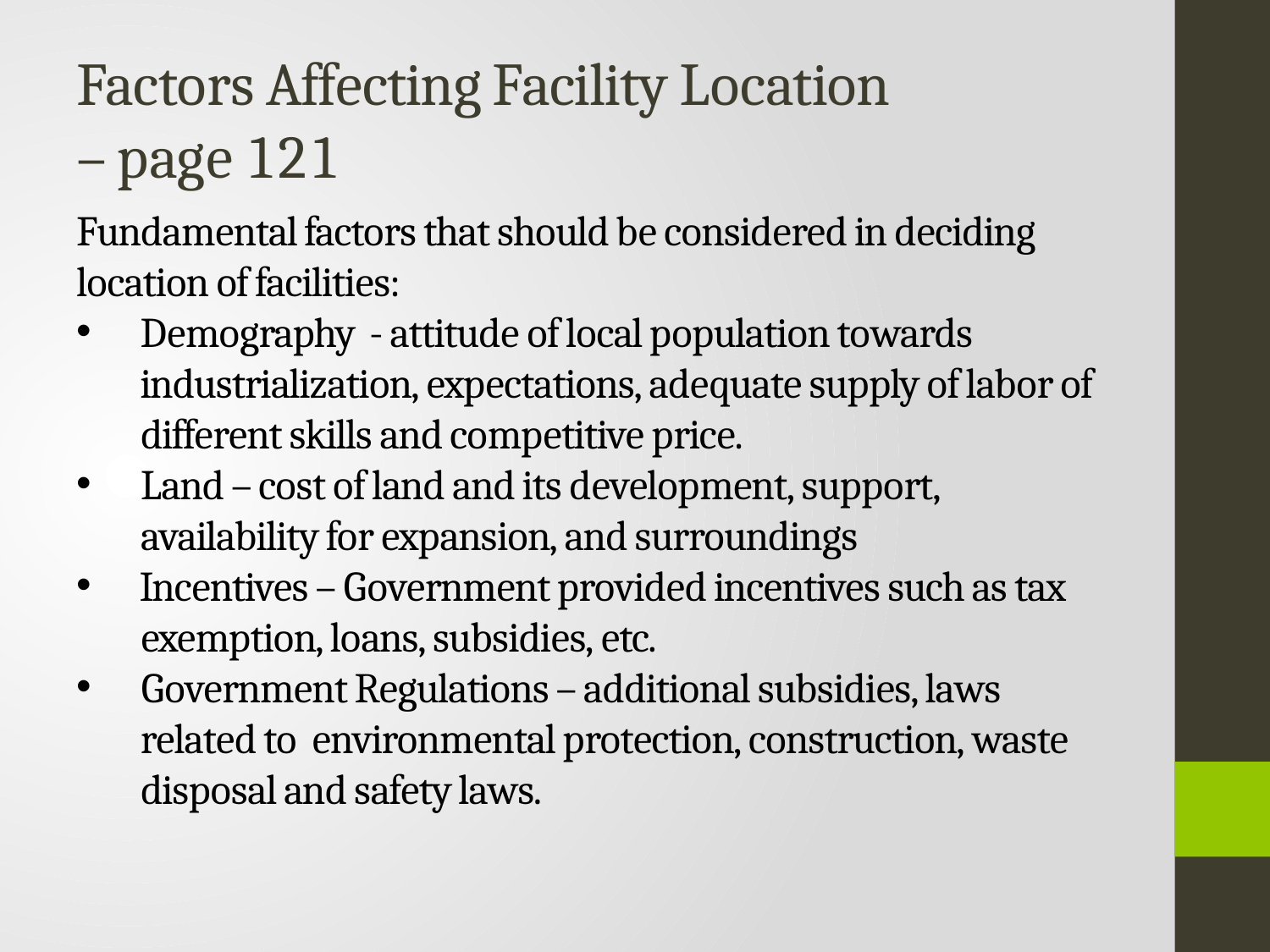

# Factors Affecting Facility Location – page 121
Fundamental factors that should be considered in deciding location of facilities:
Demography  - attitude of local population towards industrialization, expectations, adequate supply of labor of different skills and competitive price.
Land – cost of land and its development, support, availability for expansion, and surroundings
Incentives – Government provided incentives such as tax exemption, loans, subsidies, etc.
Government Regulations – additional subsidies, laws related to  environmental protection, construction, waste disposal and safety laws.